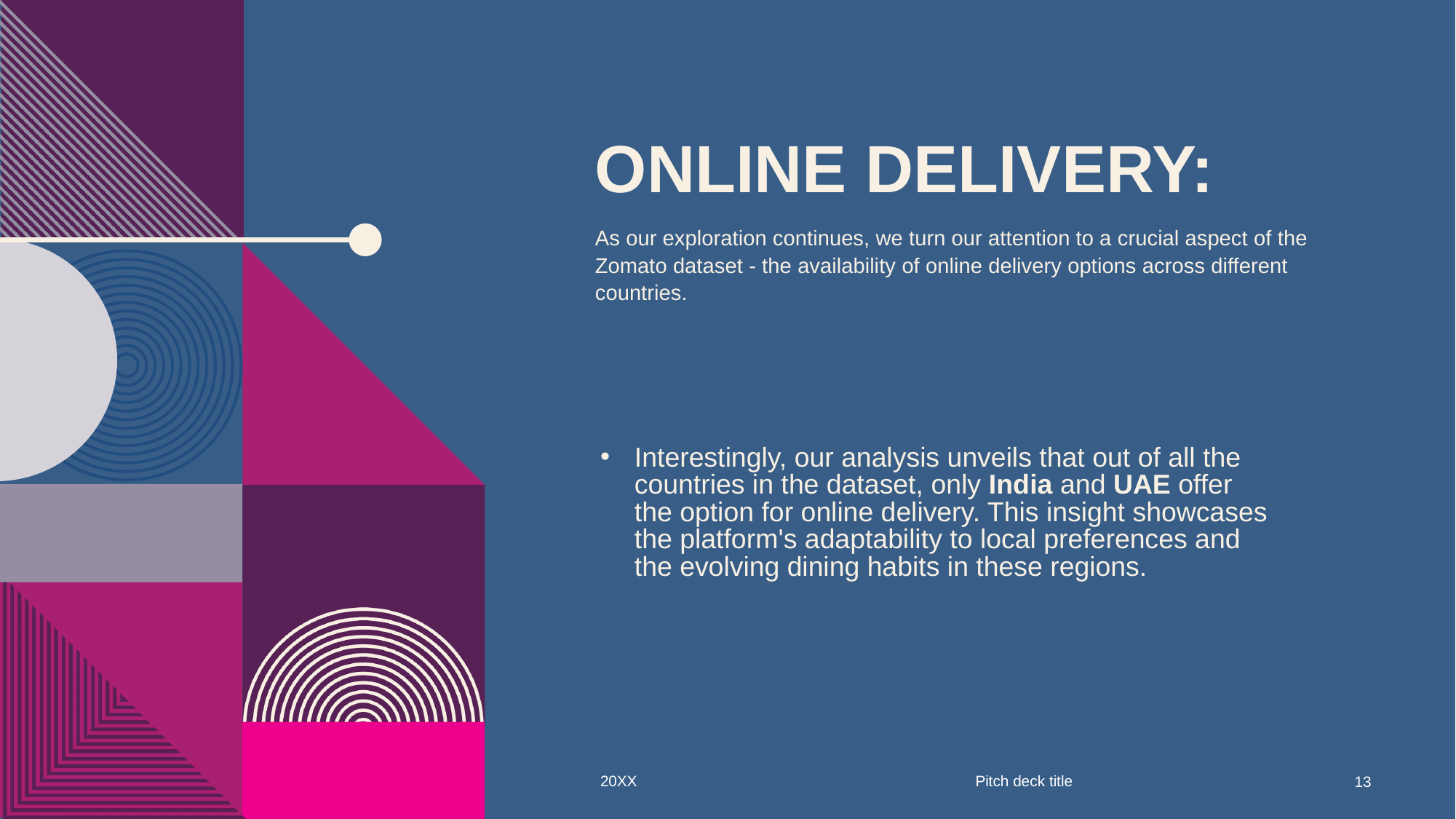

# Online delivery:
As our exploration continues, we turn our attention to a crucial aspect of the Zomato dataset - the availability of online delivery options across different countries.
Interestingly, our analysis unveils that out of all the countries in the dataset, only India and UAE offer the option for online delivery. This insight showcases the platform's adaptability to local preferences and the evolving dining habits in these regions.
Pitch deck title
20XX
13